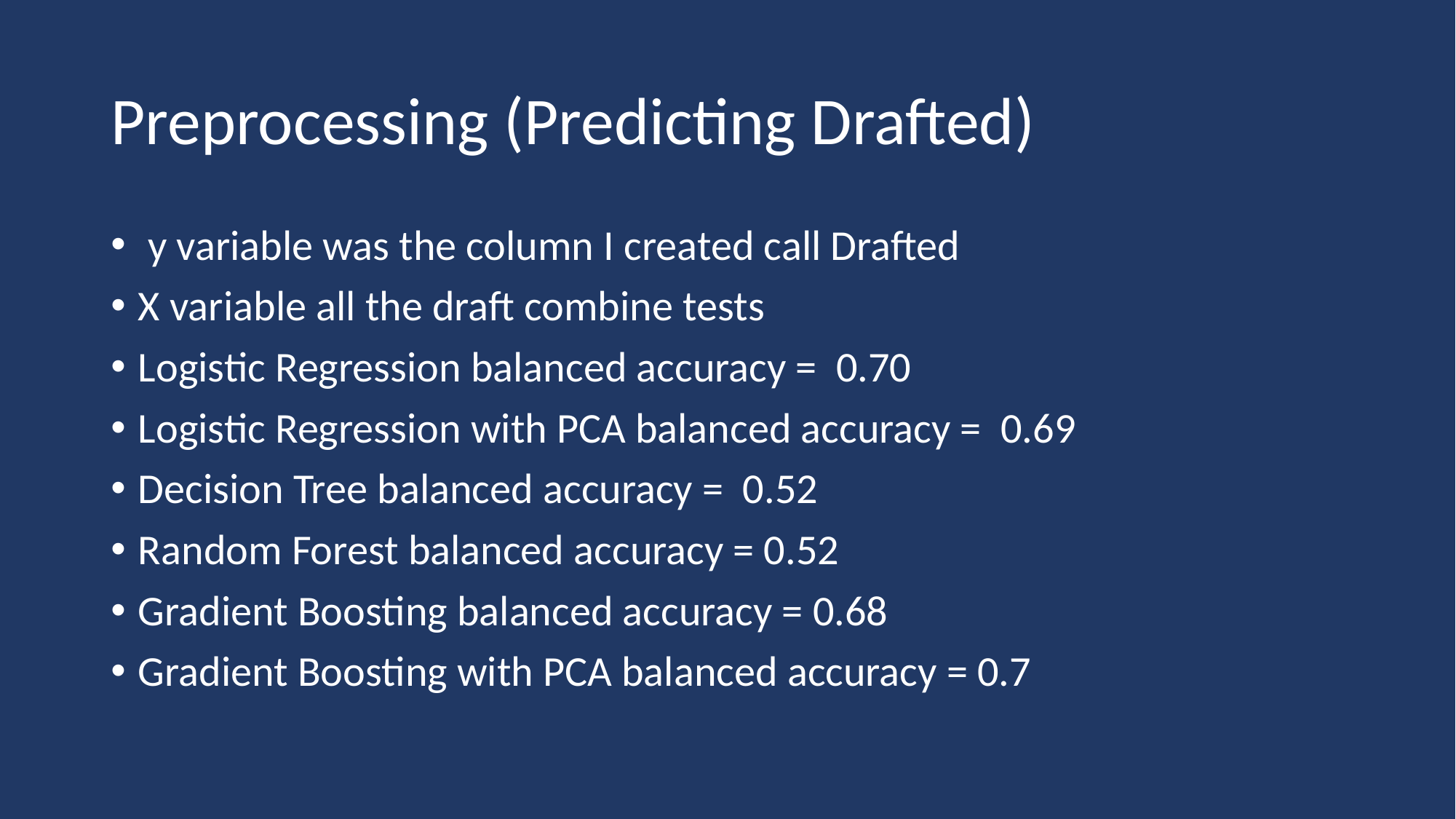

# Preprocessing (Predicting Drafted)
 y variable was the column I created call Drafted
X variable all the draft combine tests
Logistic Regression balanced accuracy =  0.70
Logistic Regression with PCA balanced accuracy =  0.69
Decision Tree balanced accuracy =  0.52
Random Forest balanced accuracy = 0.52
Gradient Boosting balanced accuracy = 0.68
Gradient Boosting with PCA balanced accuracy = 0.7